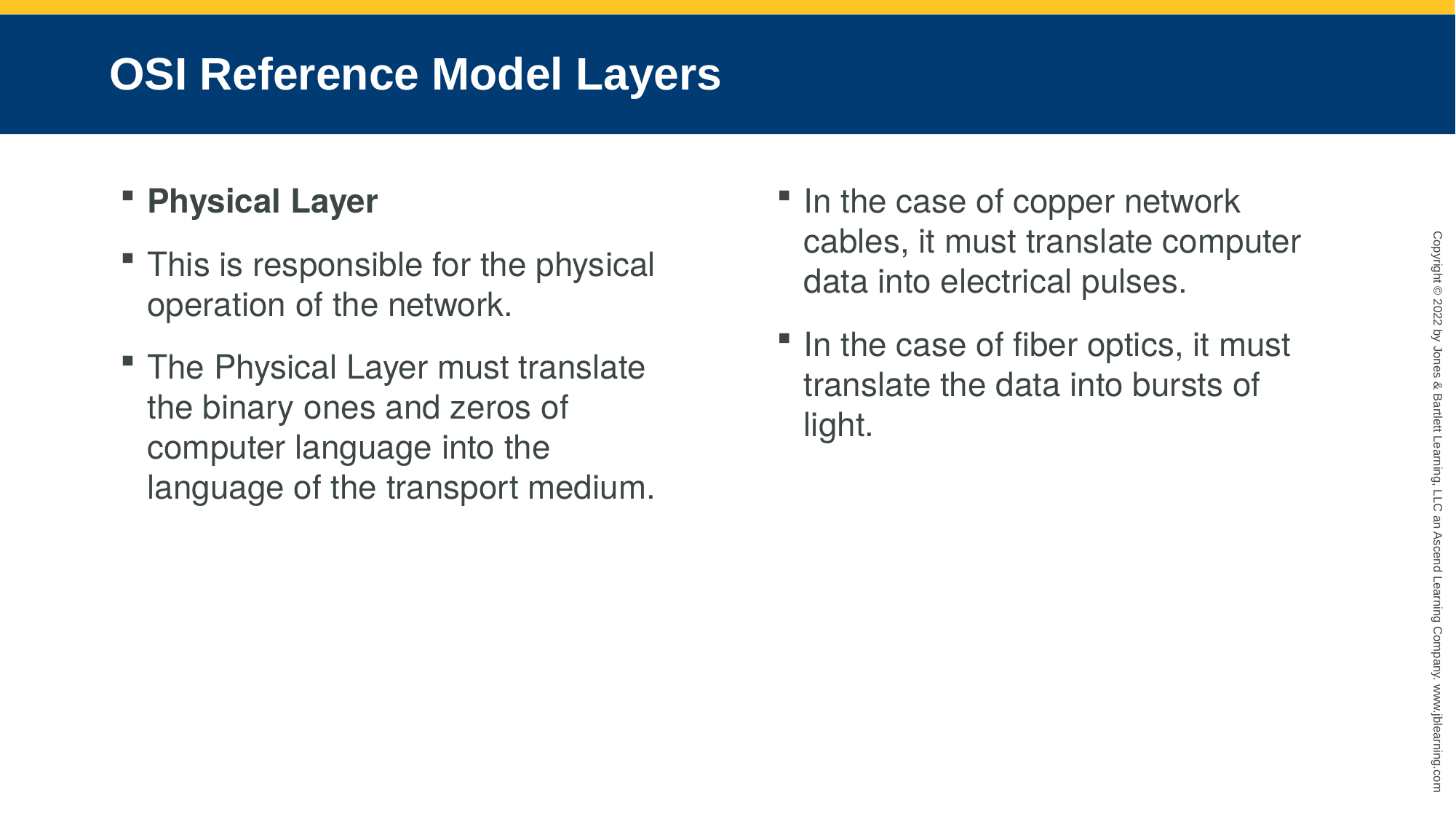

# OSI Reference Model Layers
Physical Layer
This is responsible for the physical operation of the network.
The Physical Layer must translate the binary ones and zeros of computer language into the language of the transport medium.

In the case of copper network cables, it must translate computer data into electrical pulses.
In the case of fiber optics, it must translate the data into bursts of light.